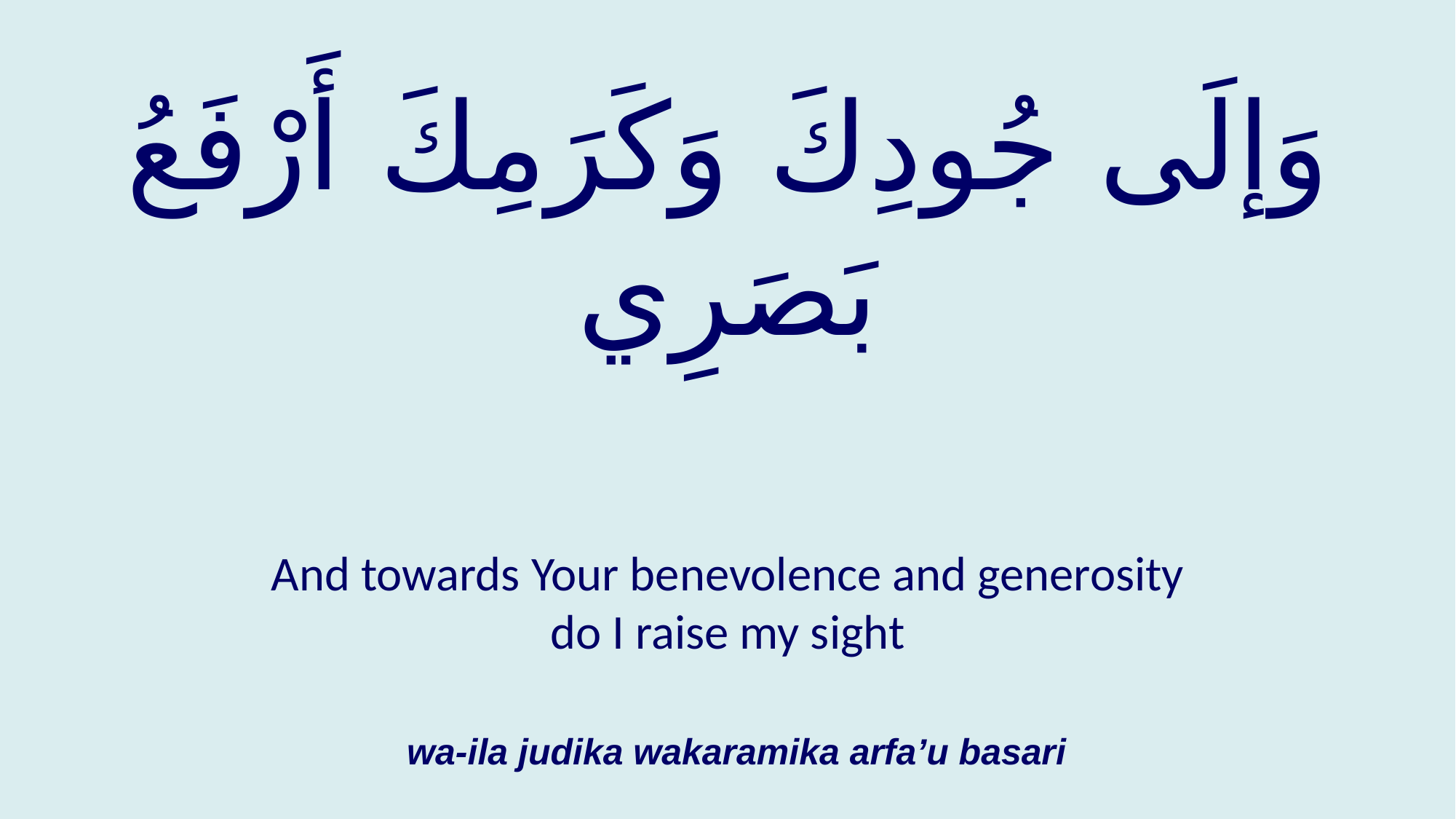

# وَإلَى جُودِكَ وَكَرَمِكَ أَرْفَعُ بَصَرِي
And towards Your benevolence and generosity do I raise my sight
wa-ila judika wakaramika arfa’u basari